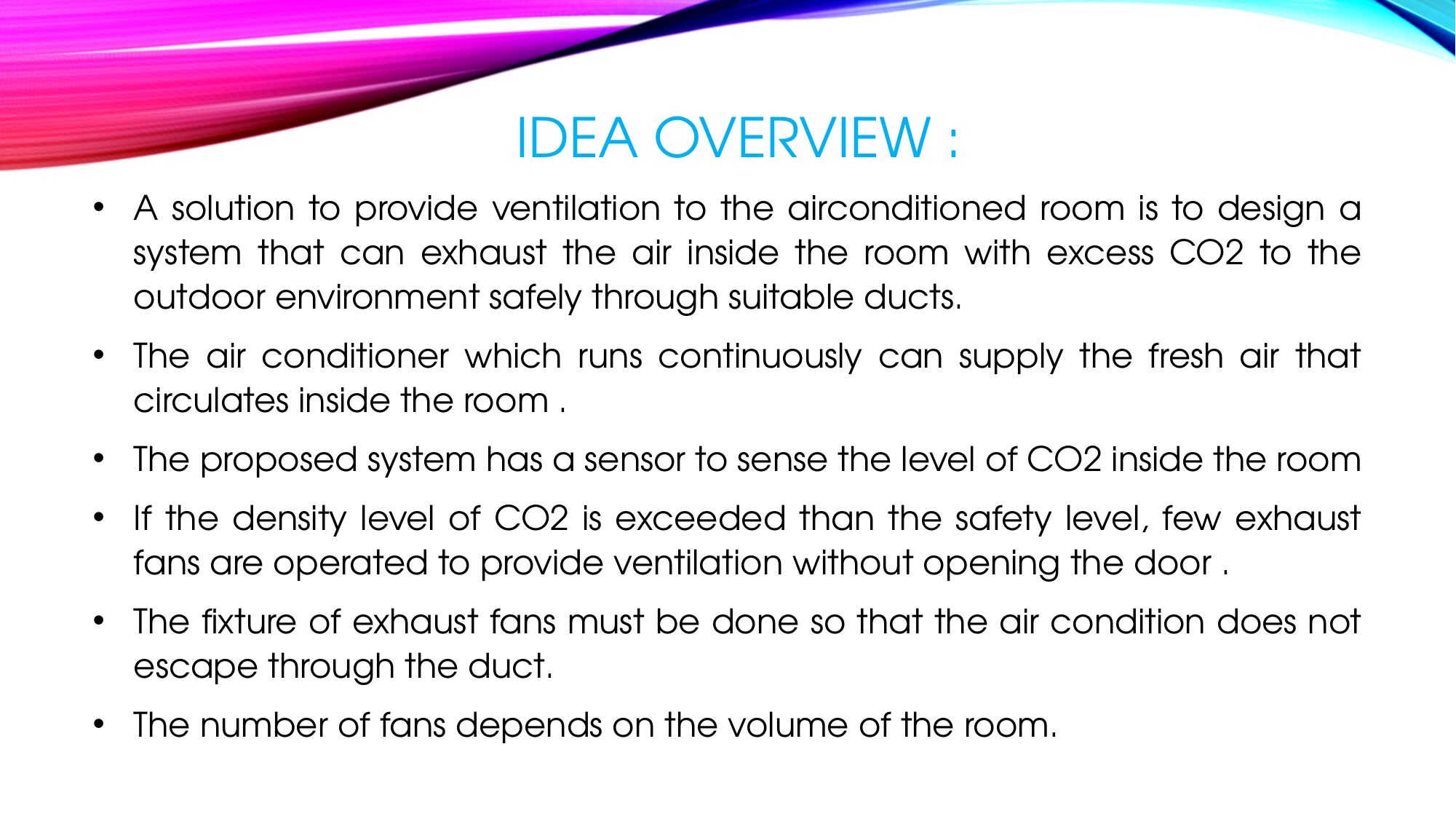

# IDEA OVERVIEW :
A solution to provide ventilation to the airconditioned room is to design a system that can exhaust the air inside the room with excess CO2 to the outdoor environment safely through suitable ducts.
The air conditioner which runs continuously can supply the fresh air that circulates inside the room .
The proposed system has a sensor to sense the level of CO2 inside the room
If the density level of CO2 is exceeded than the safety level, few exhaust fans are operated to provide ventilation without opening the door .
The fixture of exhaust fans must be done so that the air condition does not escape through the duct.
The number of fans depends on the volume of the room.